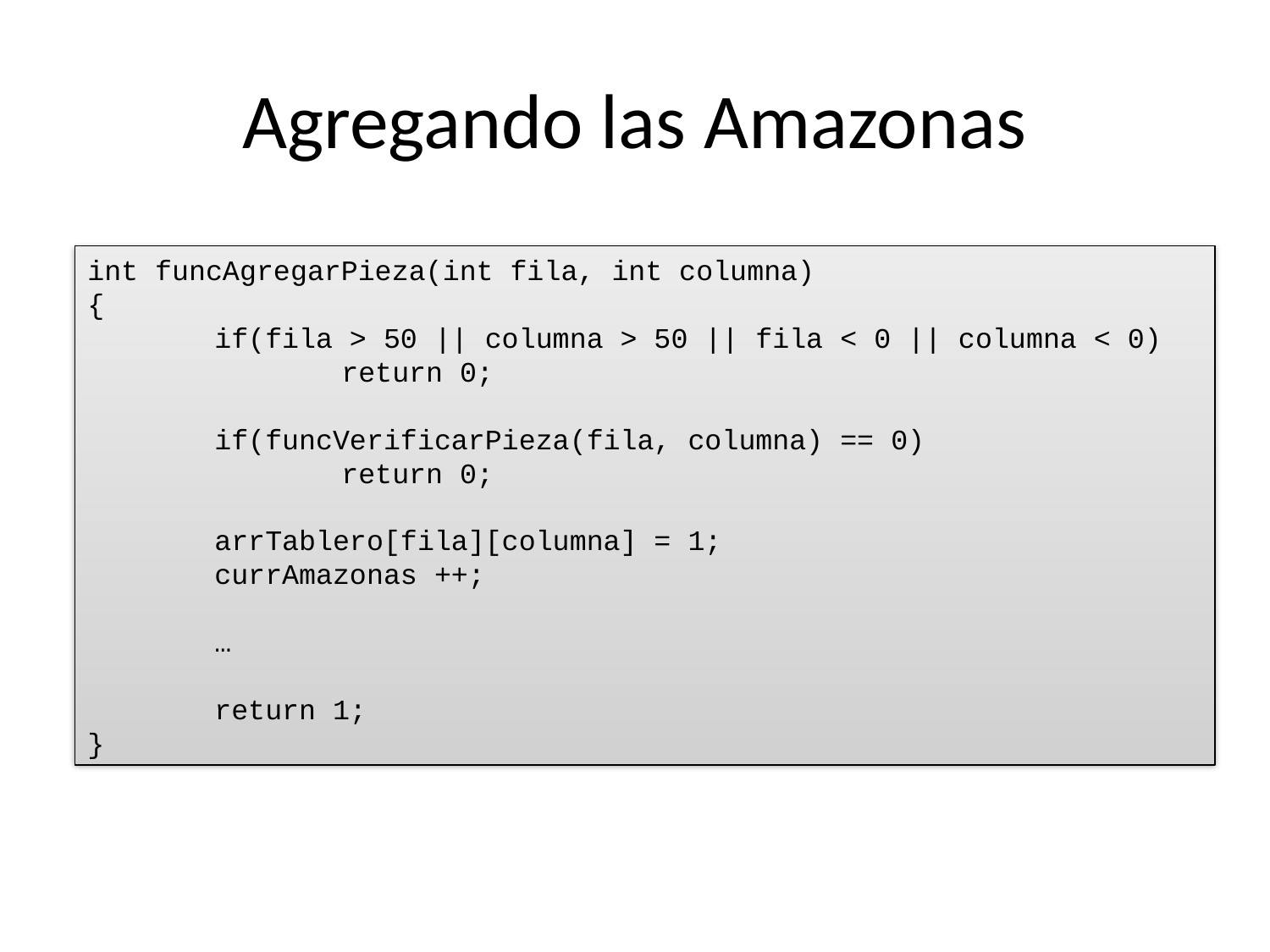

# Agregando las Amazonas
int funcAgregarPieza(int fila, int columna)
{
	if(fila > 50 || columna > 50 || fila < 0 || columna < 0)
		return 0;

	if(funcVerificarPieza(fila, columna) == 0)
		return 0;

	arrTablero[fila][columna] = 1;
	currAmazonas ++;

	…

	return 1;
}